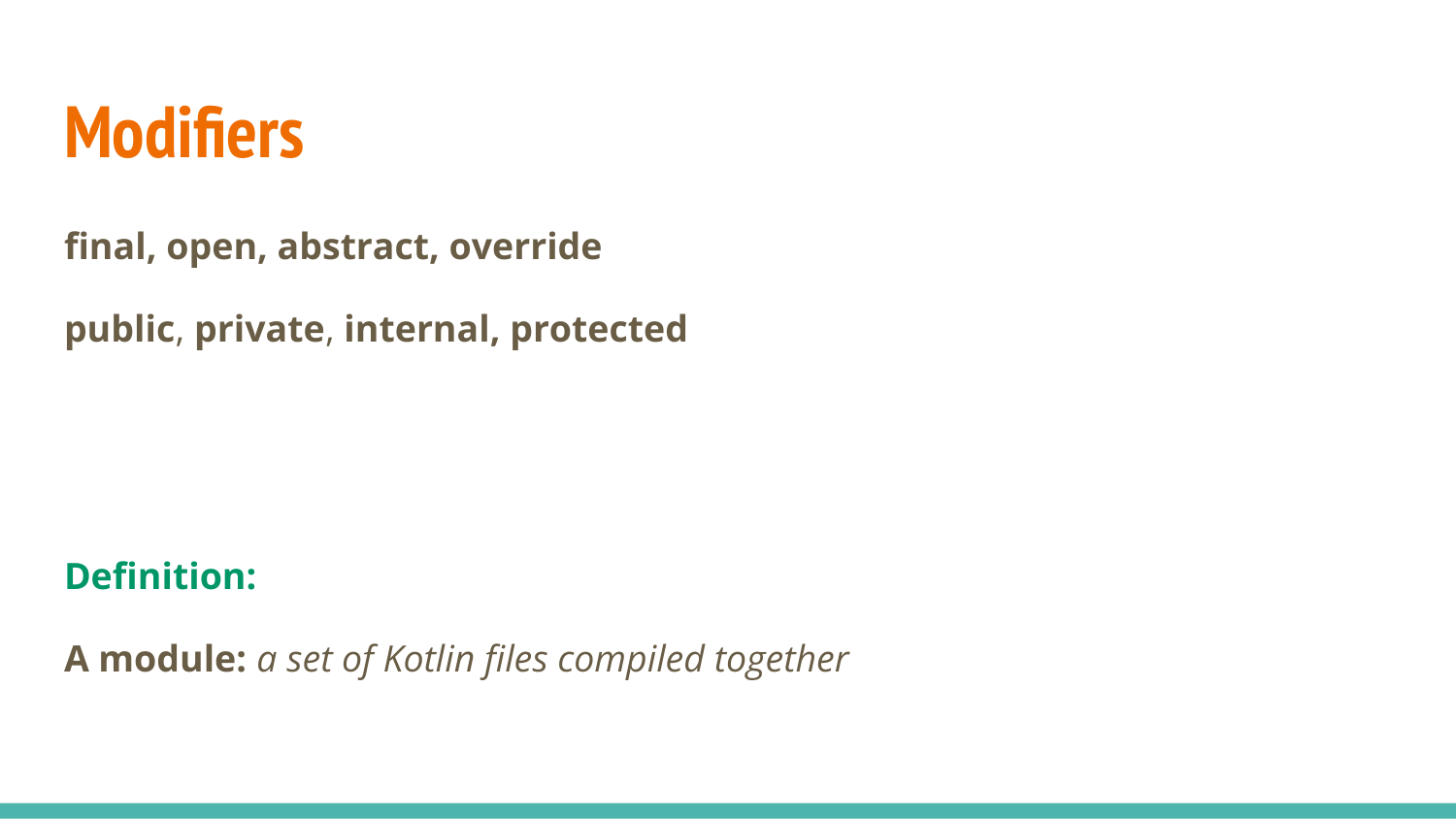

# Modifiers
final, open, abstract, override
public, private, internal, protected

Definition:
A module: a set of Kotlin files compiled together